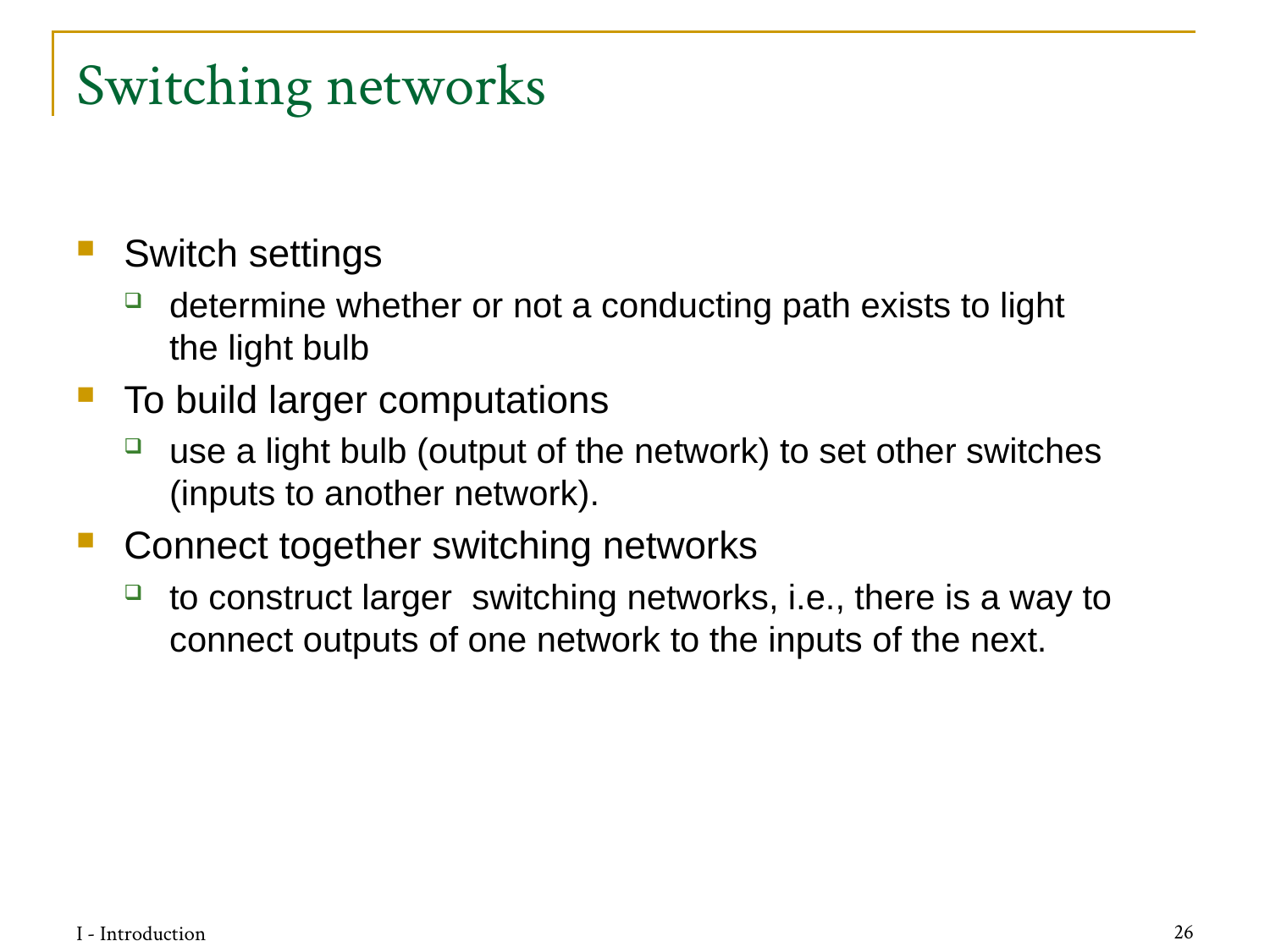

# Switching networks
Switch settings
determine whether or not a conducting path exists to light
the light bulb
To build larger computations
use a light bulb (output of the network) to set other switches (inputs to another network).
Connect together switching networks
to construct larger  switching networks, i.e., there is a way to connect outputs of one network to the inputs of the next.
I - Introduction
26